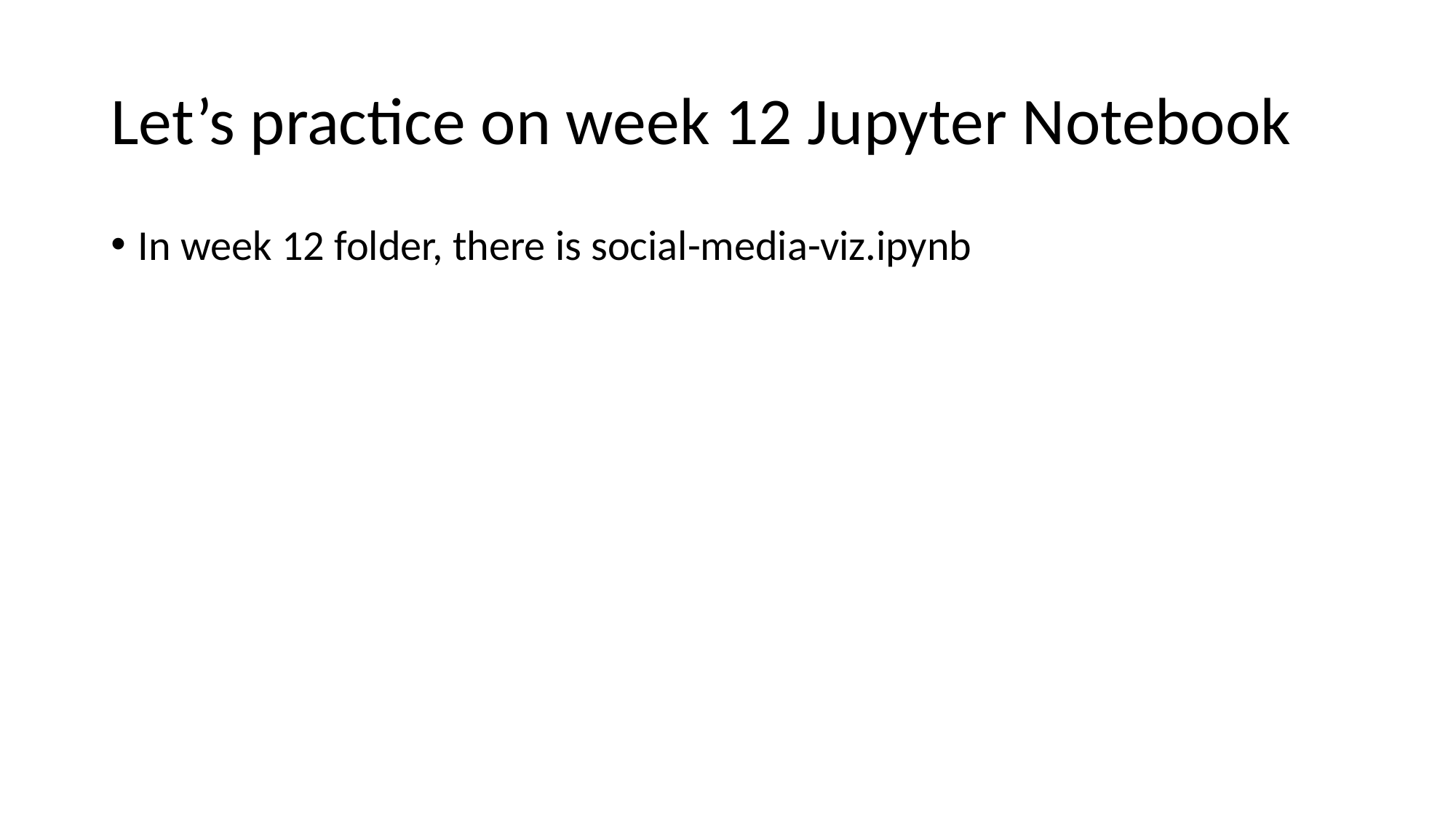

# Let’s practice on week 12 Jupyter Notebook
In week 12 folder, there is social-media-viz.ipynb